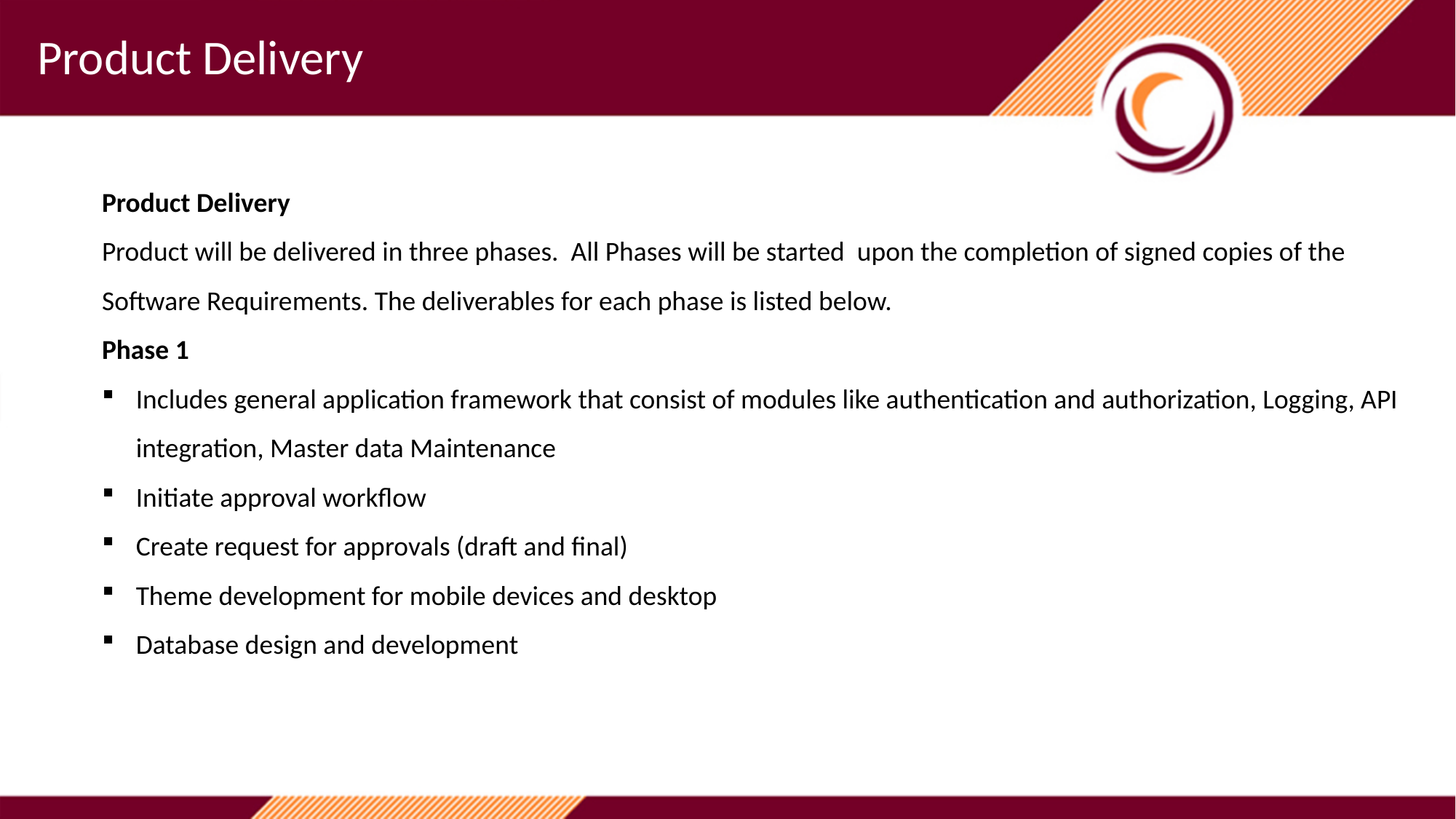

Product Delivery
Product Delivery
Product will be delivered in three phases.  All Phases will be started  upon the completion of signed copies of the Software Requirements. The deliverables for each phase is listed below.
Phase 1
Includes general application framework that consist of modules like authentication and authorization, Logging, API integration, Master data Maintenance
Initiate approval workflow
Create request for approvals (draft and final)
Theme development for mobile devices and desktop
Database design and development